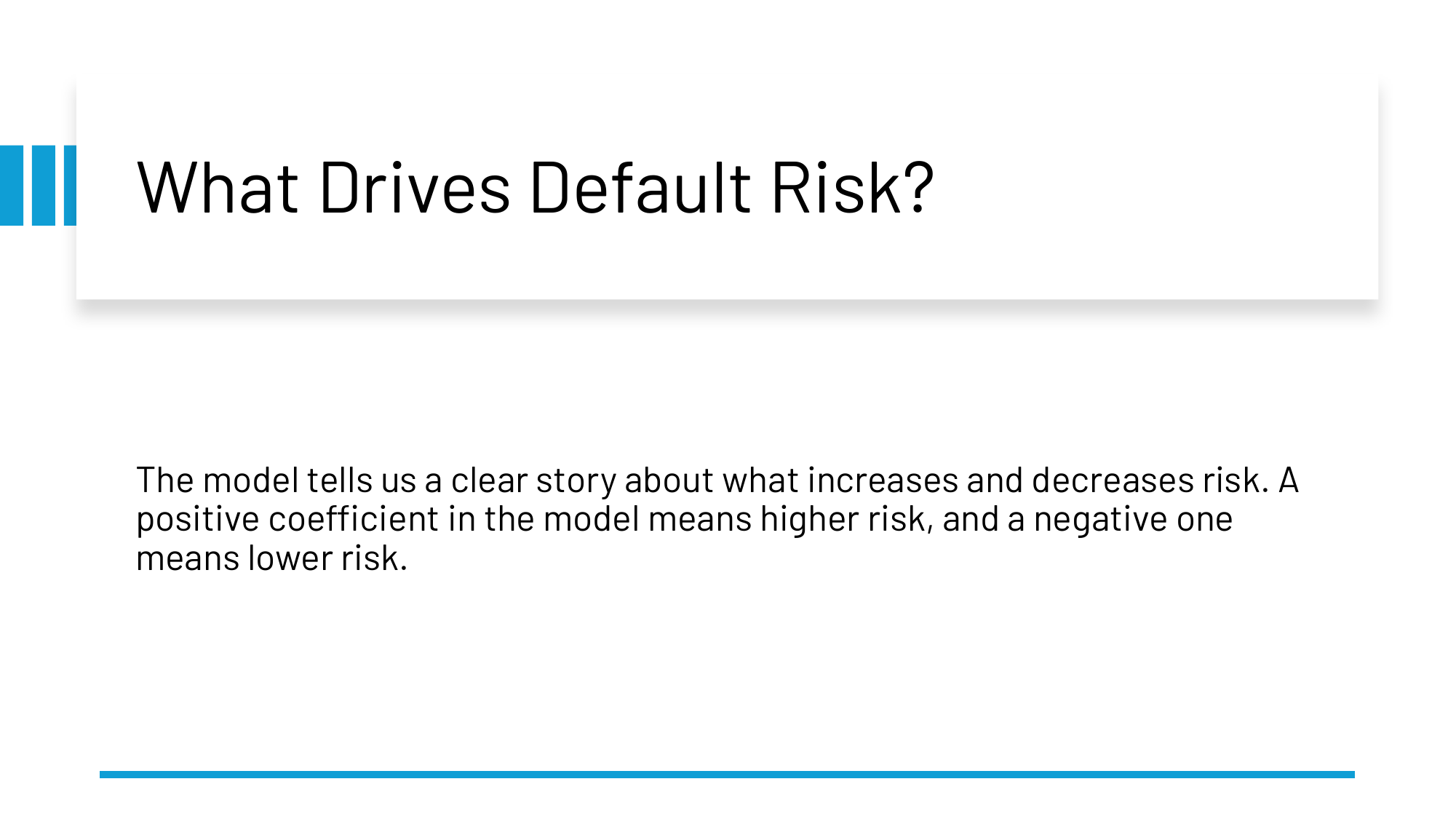

# What Drives Default Risk?

The model tells us a clear story about what increases and decreases risk. A positive coefficient in the model means higher risk, and a negative one means lower risk.